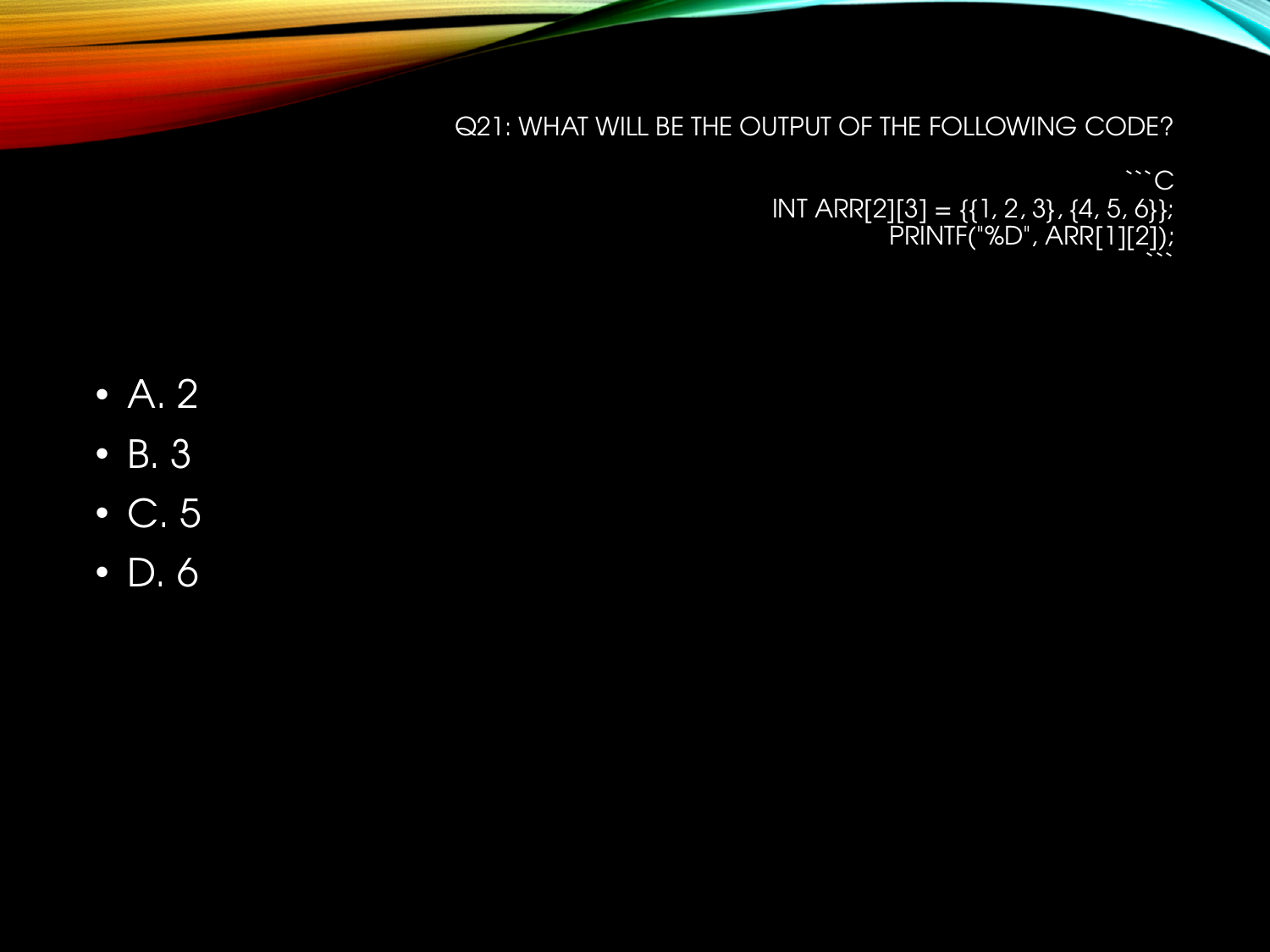

# Q21: What will be the output of the following code?

```c
int arr[2][3] = {{1, 2, 3}, {4, 5, 6}};
printf("%d", arr[1][2]);
```

A. 2
B. 3
C. 5
D. 6